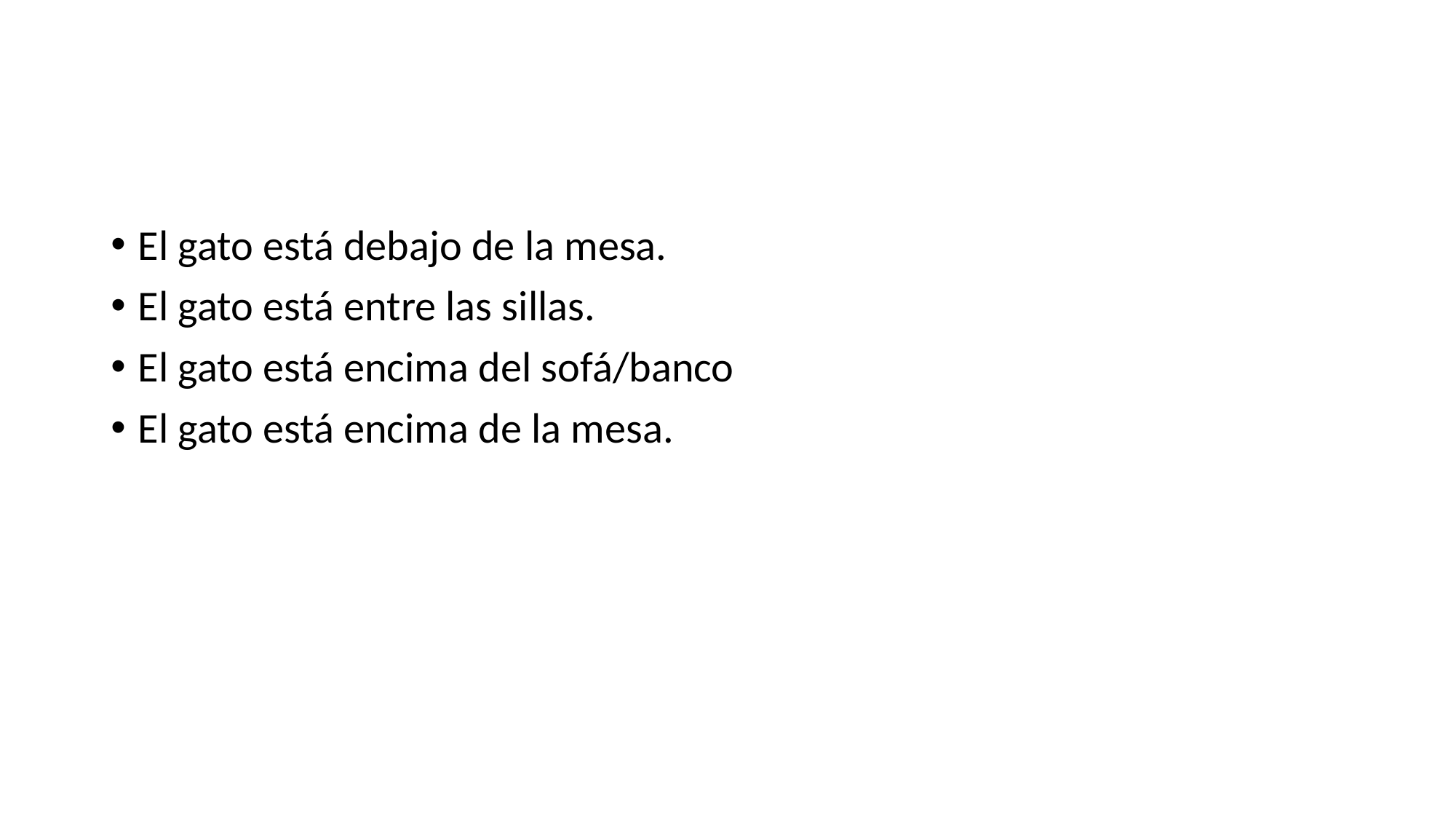

#
El gato está debajo de la mesa.
El gato está entre las sillas.
El gato está encima del sofá/banco
El gato está encima de la mesa.